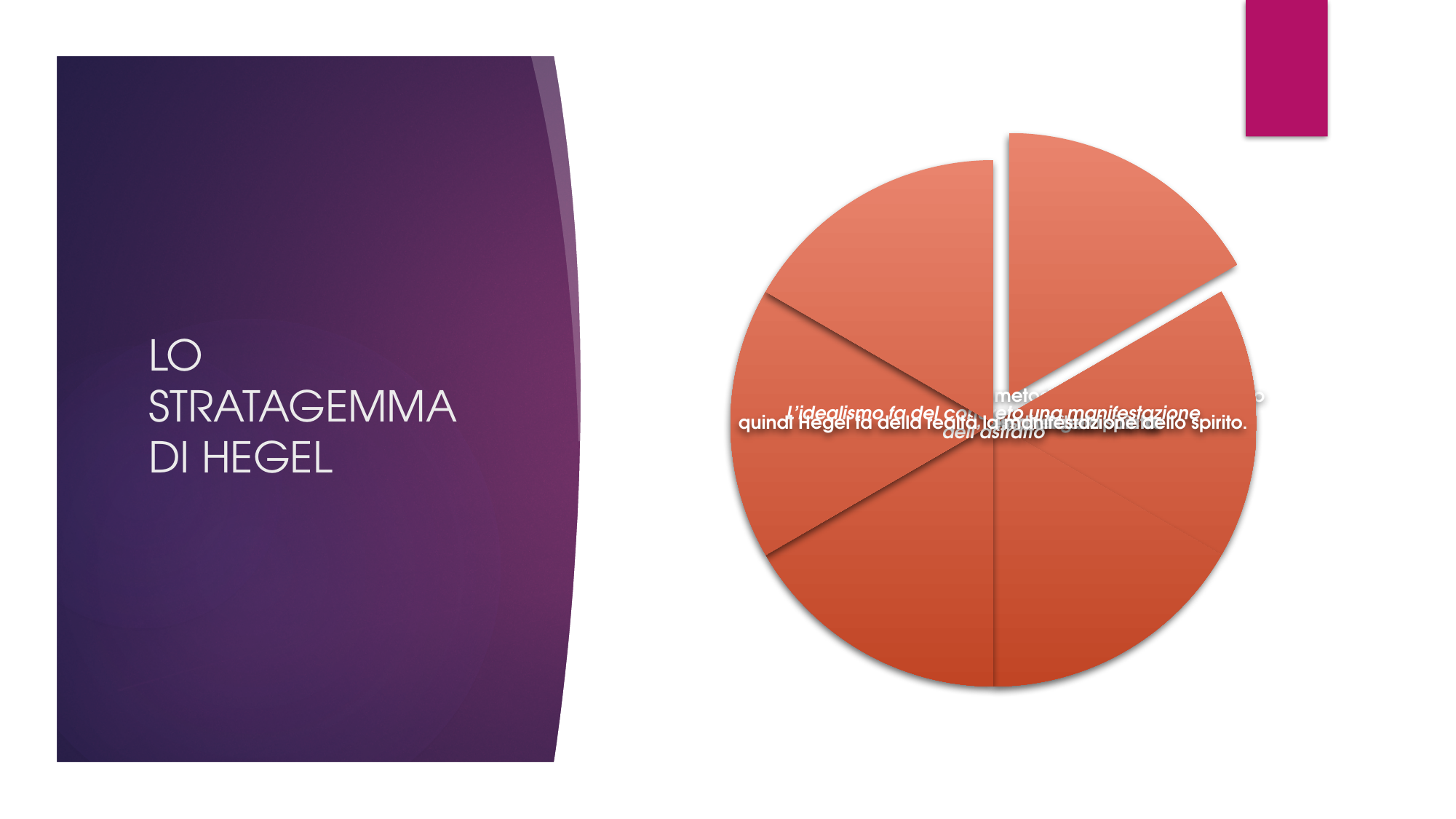

Dal punto di vista filosofico-metodologico M. ritiene che lo
stratagemma di Hegel
sia quello di fare delle realtà empiriche
manifestazioni necessarie dello spirito.
L’idealismo fa del concreto una manifestazione dell’astratto
quindi Hegel fa della realtà la manifestazione dello spirito.
# LO STRATAGEMMA DI HEGEL